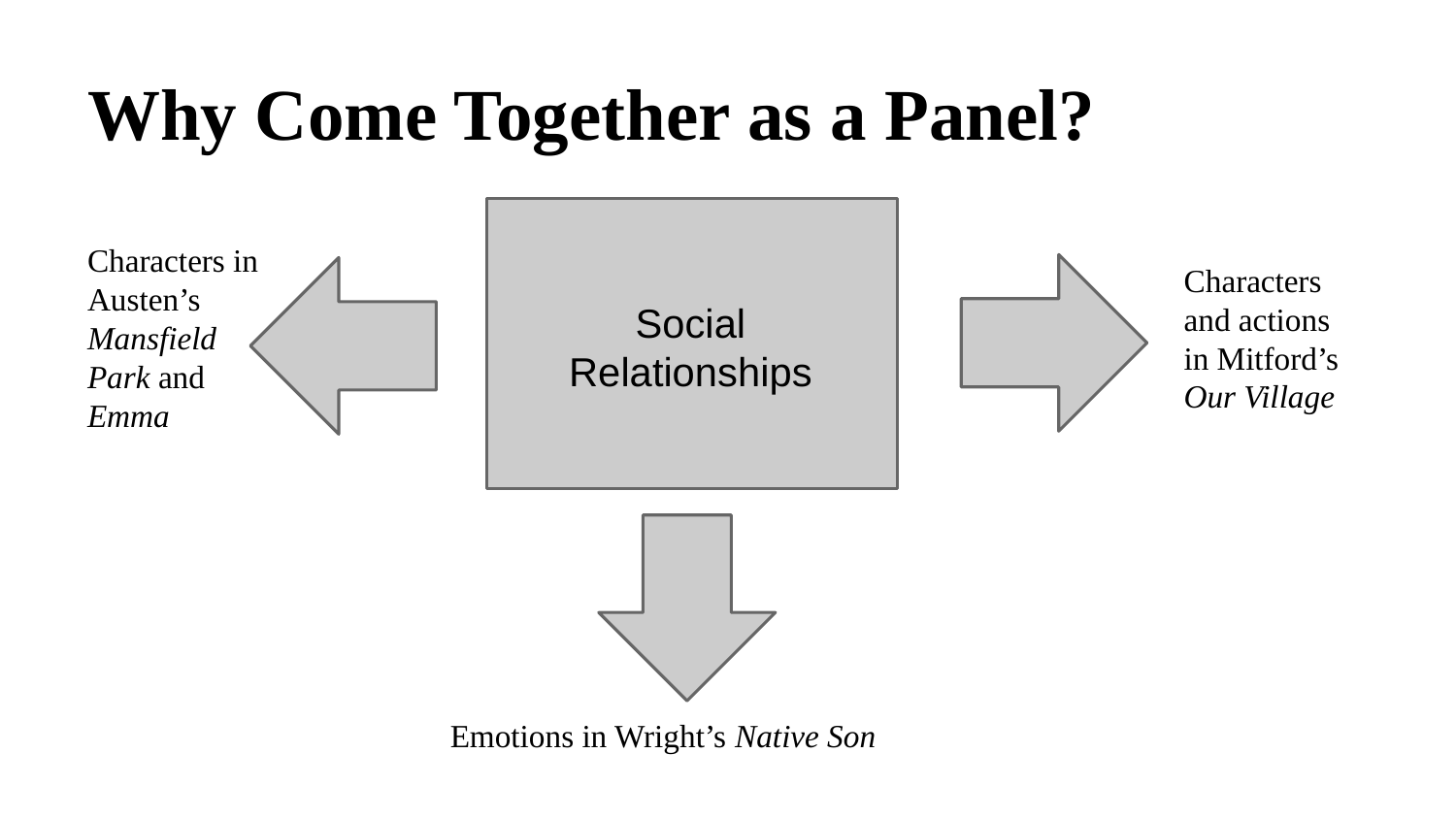

# Why Come Together as a Panel?

Characters in Austen’s Mansfield Park and Emma

Characters and actions in Mitford’s Our Village

Social
Relationships

Emotions in Wright’s Native Son